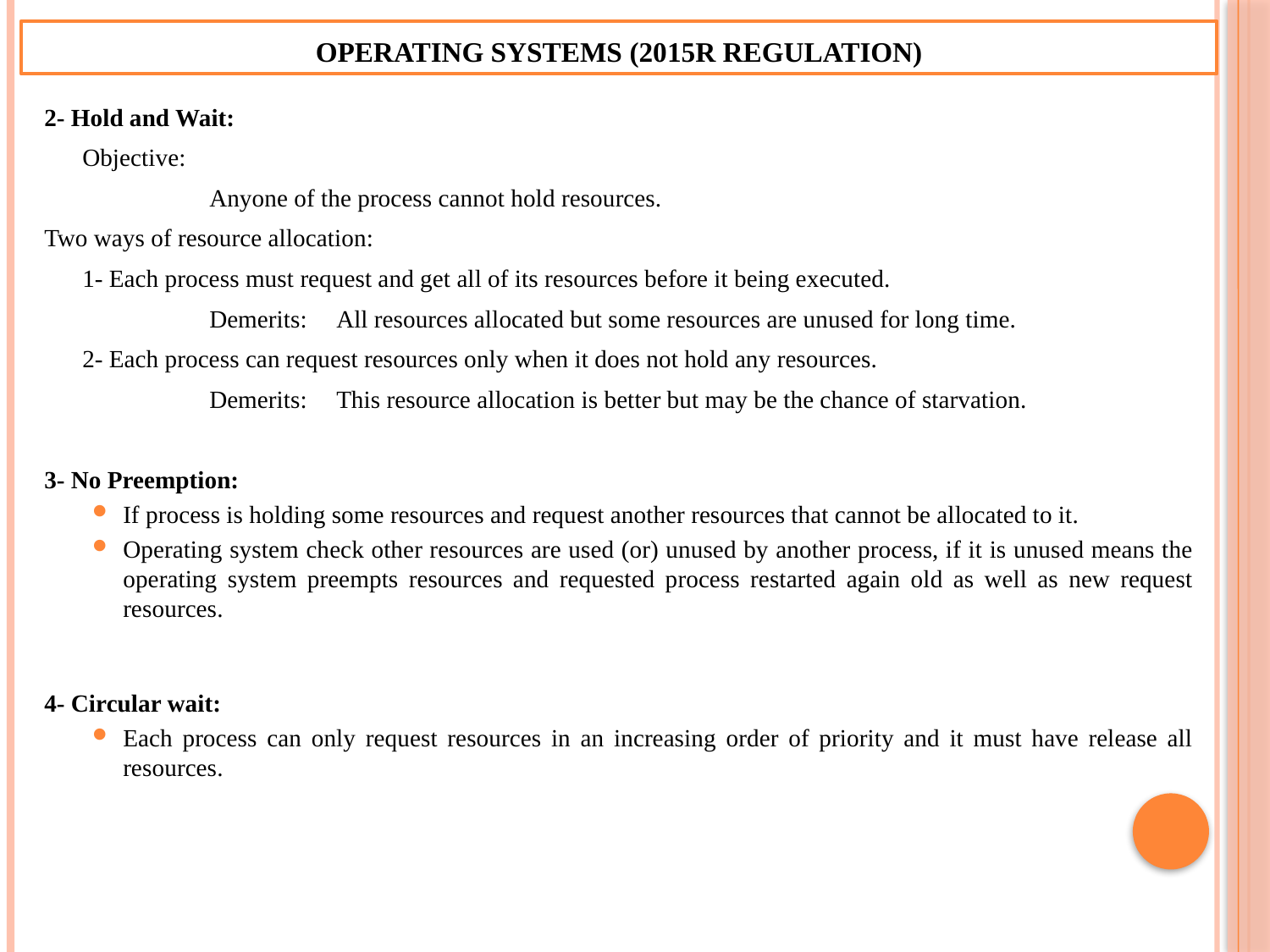

Operating Systems (2015R Regulation)
2- Hold and Wait:
	Objective:
		Anyone of the process cannot hold resources.
Two ways of resource allocation:
	1- Each process must request and get all of its resources before it being executed.
		Demerits:	All resources allocated but some resources are unused for long time.
	2- Each process can request resources only when it does not hold any resources.
		Demerits:	This resource allocation is better but may be the chance of starvation.

3- No Preemption:
If process is holding some resources and request another resources that cannot be allocated to it.
Operating system check other resources are used (or) unused by another process, if it is unused means the operating system preempts resources and requested process restarted again old as well as new request resources.

4- Circular wait:
Each process can only request resources in an increasing order of priority and it must have release all resources.